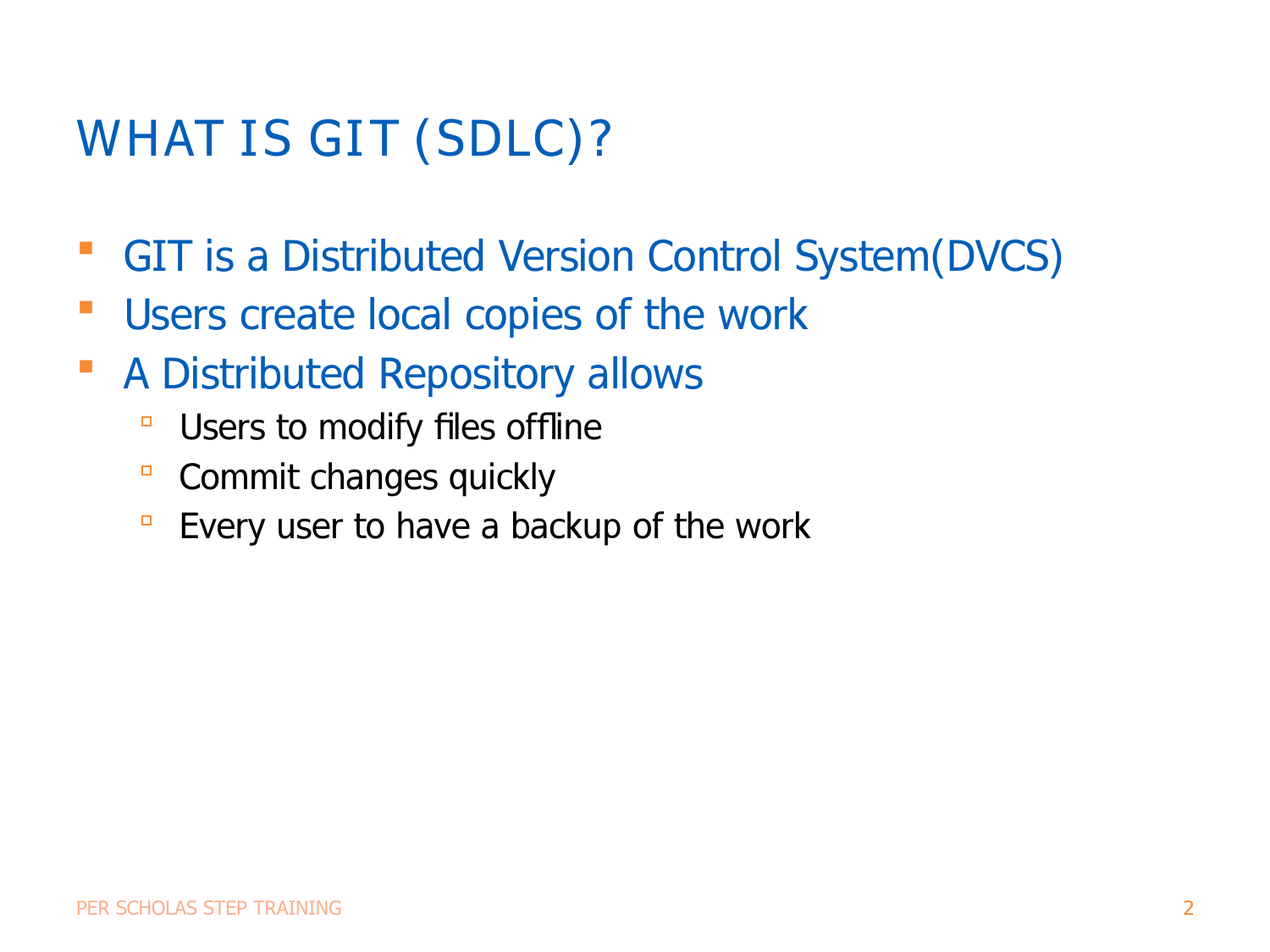

# What is Git (SDLC)?
GIT is a Distributed Version Control System(DVCS)
Users create local copies of the work
A Distributed Repository allows
Users to modify files offline
Commit changes quickly
Every user to have a backup of the work

Per scholas step training
2